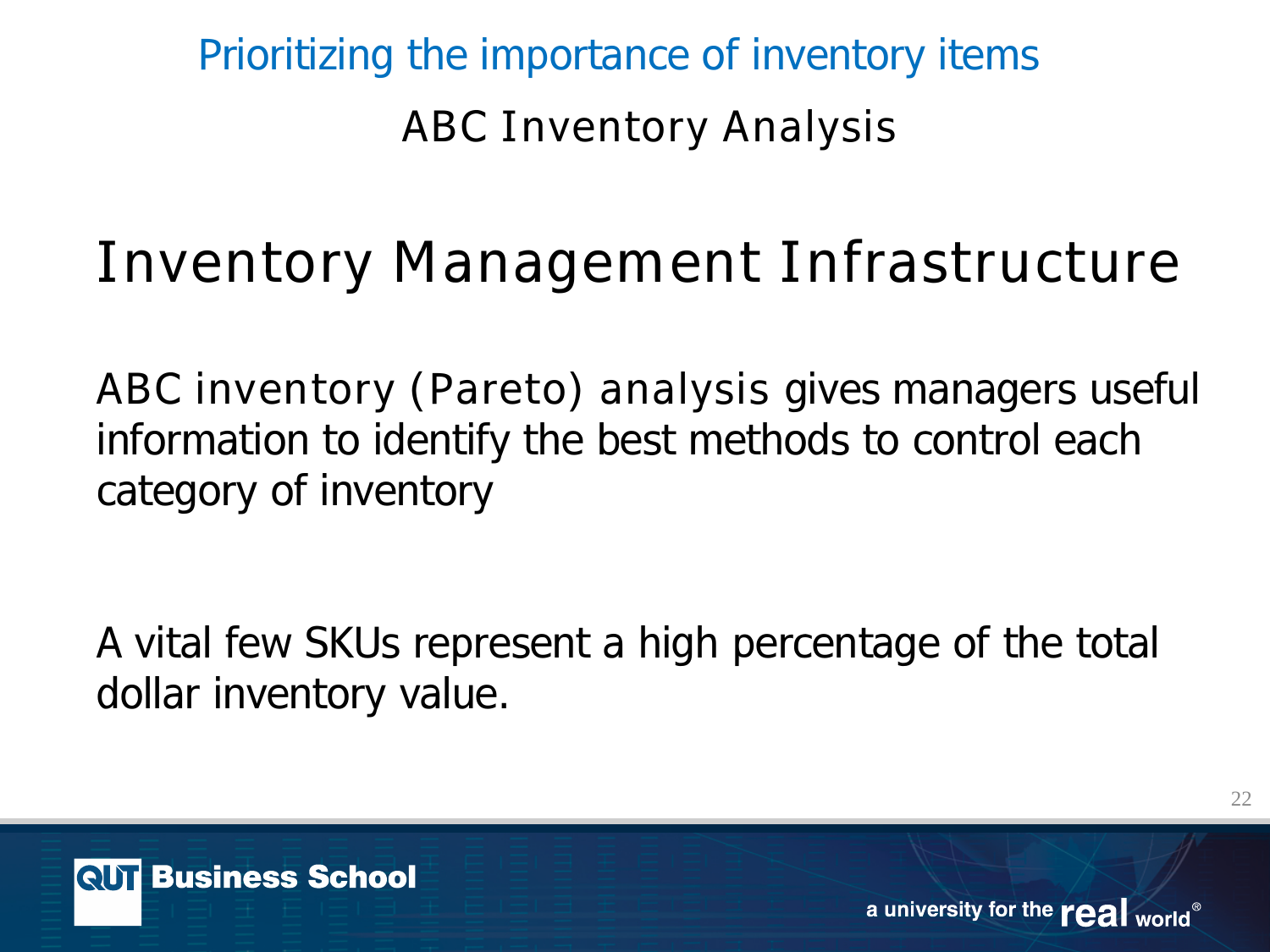

Prioritizing the importance of inventory items

ABC Inventory Analysis
Inventory Management Infrastructure

ABC inventory (Pareto) analysis gives managers useful information to identify the best methods to control each category of inventory

A vital few SKUs represent a high percentage of the total dollar inventory value.
22